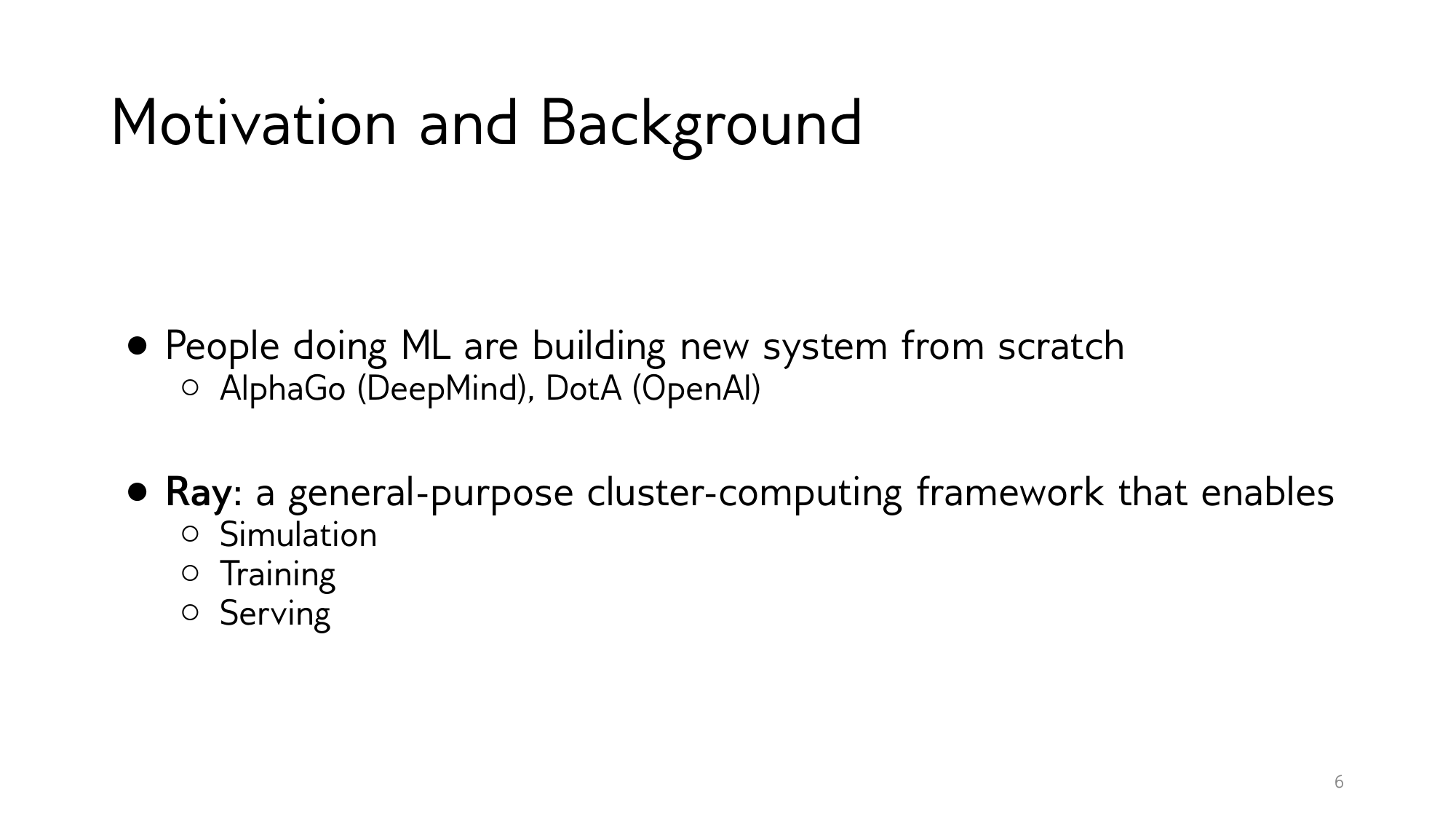

# Motivation and Background
People doing ML are building new system from scratch
AlphaGo (DeepMind), DotA (OpenAI)

Ray: a general-purpose cluster-computing framework that enables
Simulation
Training
Serving
6